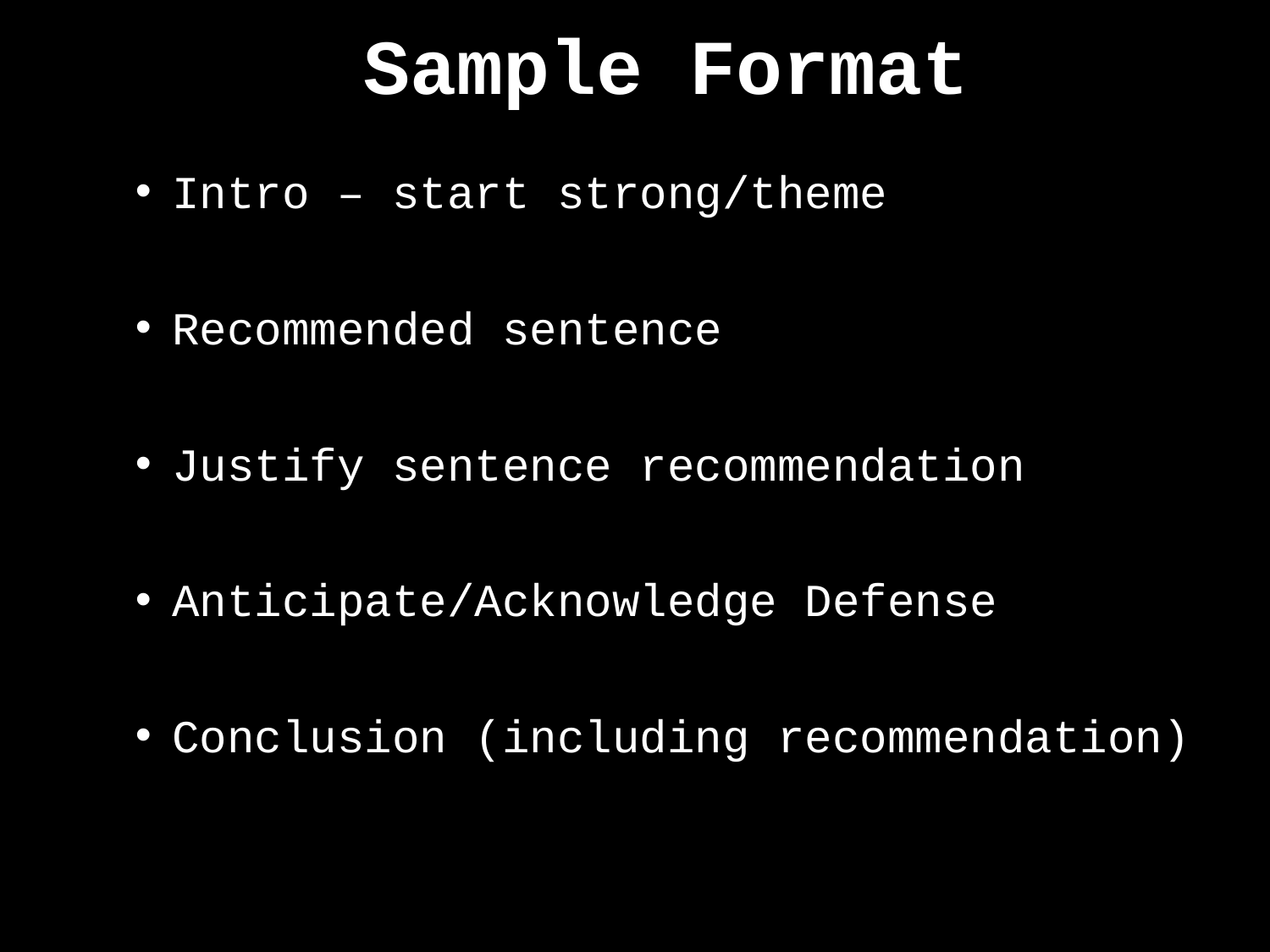

# Sample Format

Intro – start strong/theme

Recommended sentence

Justify sentence recommendation

Anticipate/Acknowledge Defense

Conclusion (including recommendation)